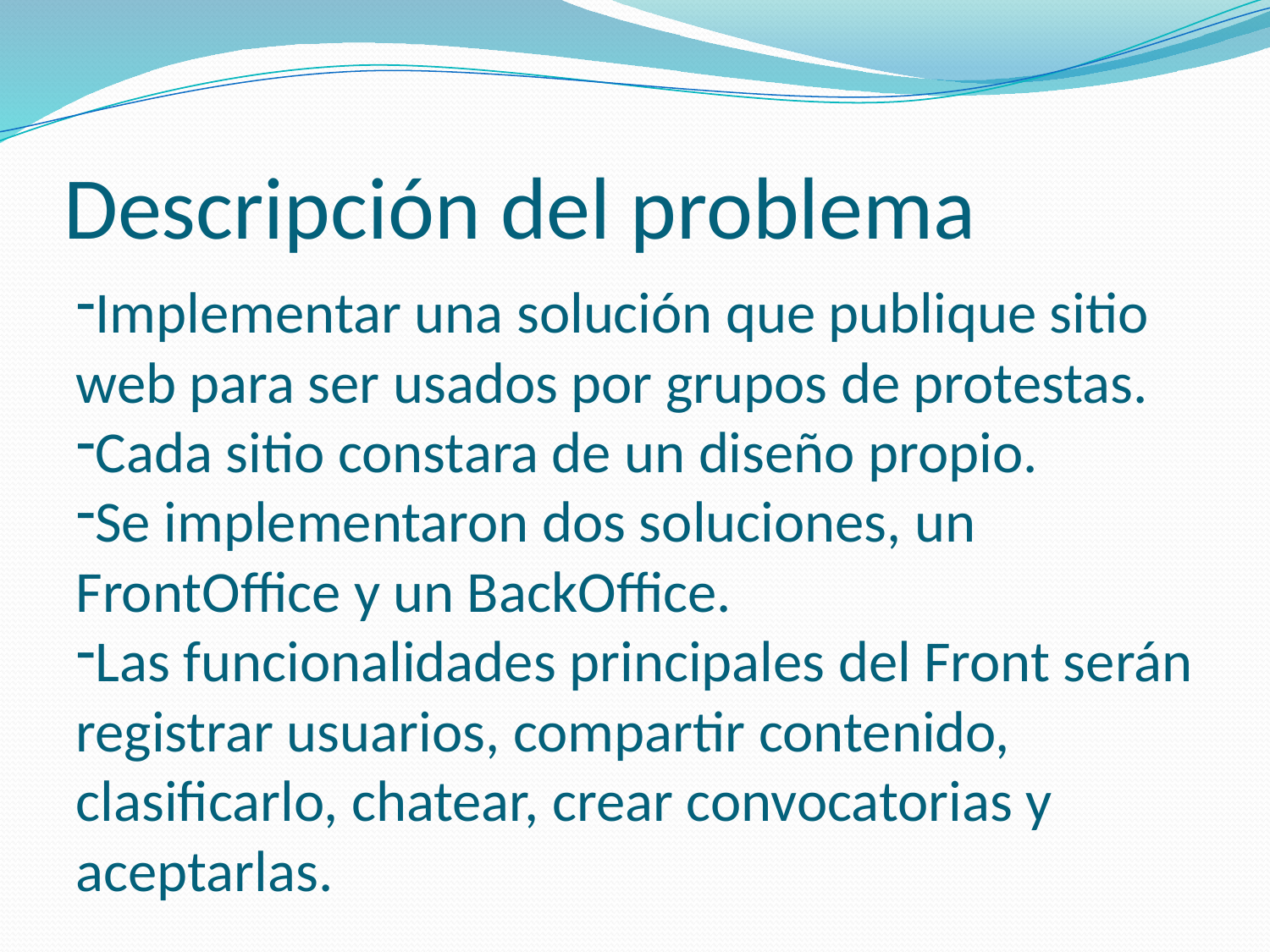

# Descripción del problema

Implementar una solución que publique sitio web para ser usados por grupos de protestas.
Cada sitio constara de un diseño propio.
Se implementaron dos soluciones, un FrontOffice y un BackOffice.
Las funcionalidades principales del Front serán registrar usuarios, compartir contenido, clasificarlo, chatear, crear convocatorias y aceptarlas.

Las funcionalidades principales del back serán crear grupos (especificando el diseño de cada uno), gestionar los grupos ya creados, gestionar los usuarios y gestionar los contenidos.